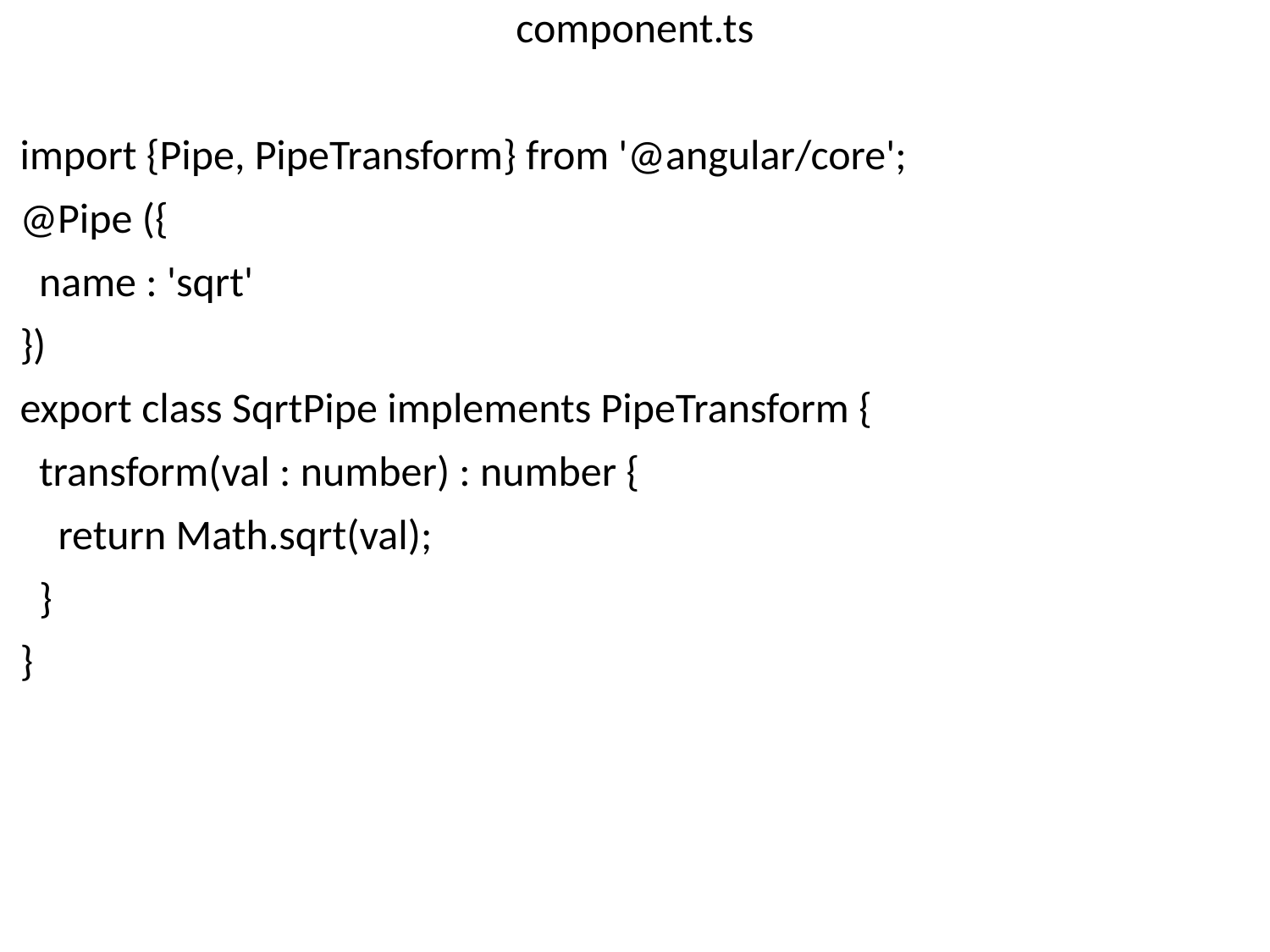

component.ts

import {Pipe, PipeTransform} from '@angular/core';
@Pipe ({
  name : 'sqrt'
})
export class SqrtPipe implements PipeTransform {
  transform(val : number) : number {
    return Math.sqrt(val);
  }
}